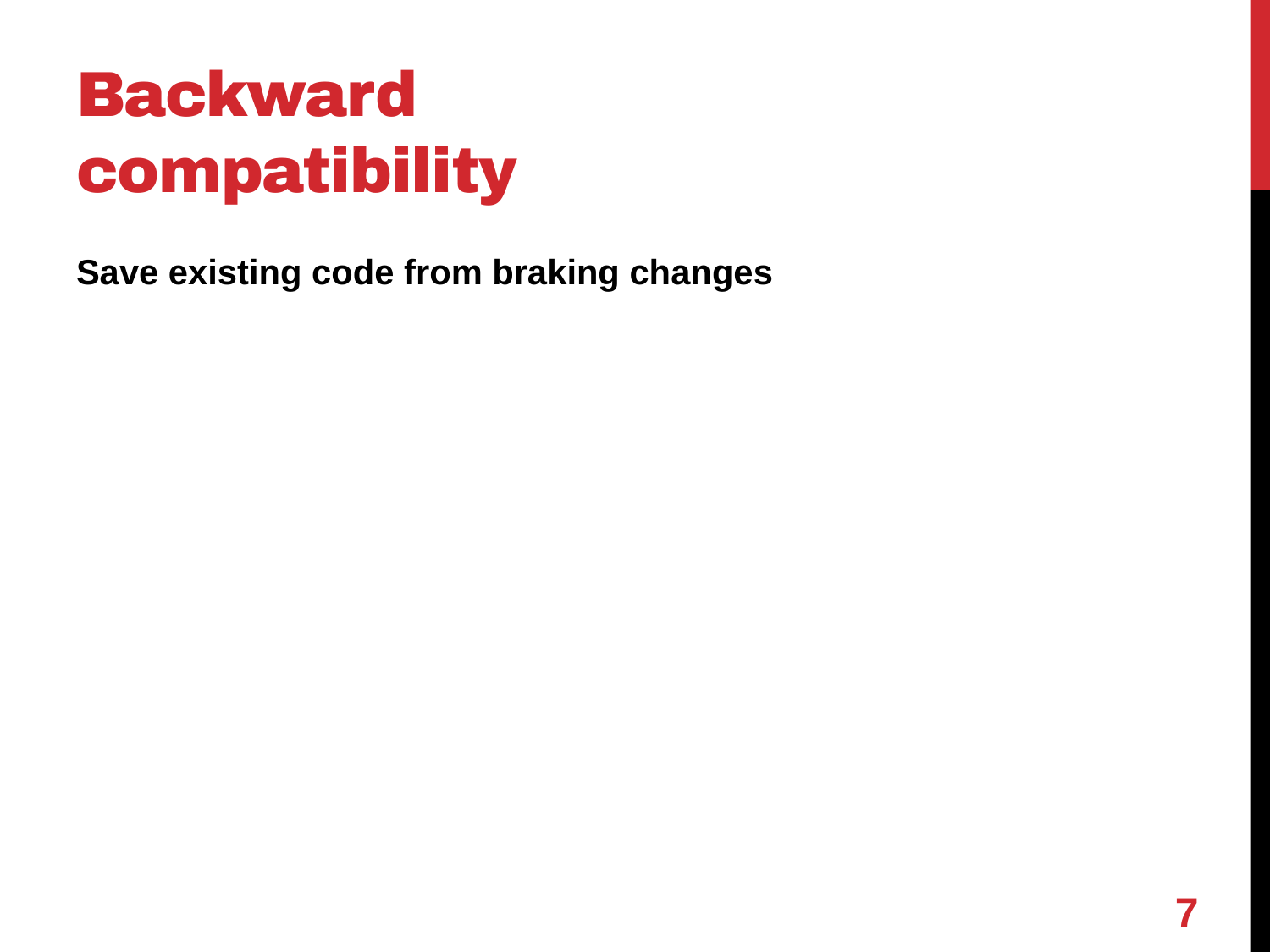

# Backward compatibility
Save existing code from braking changes
7